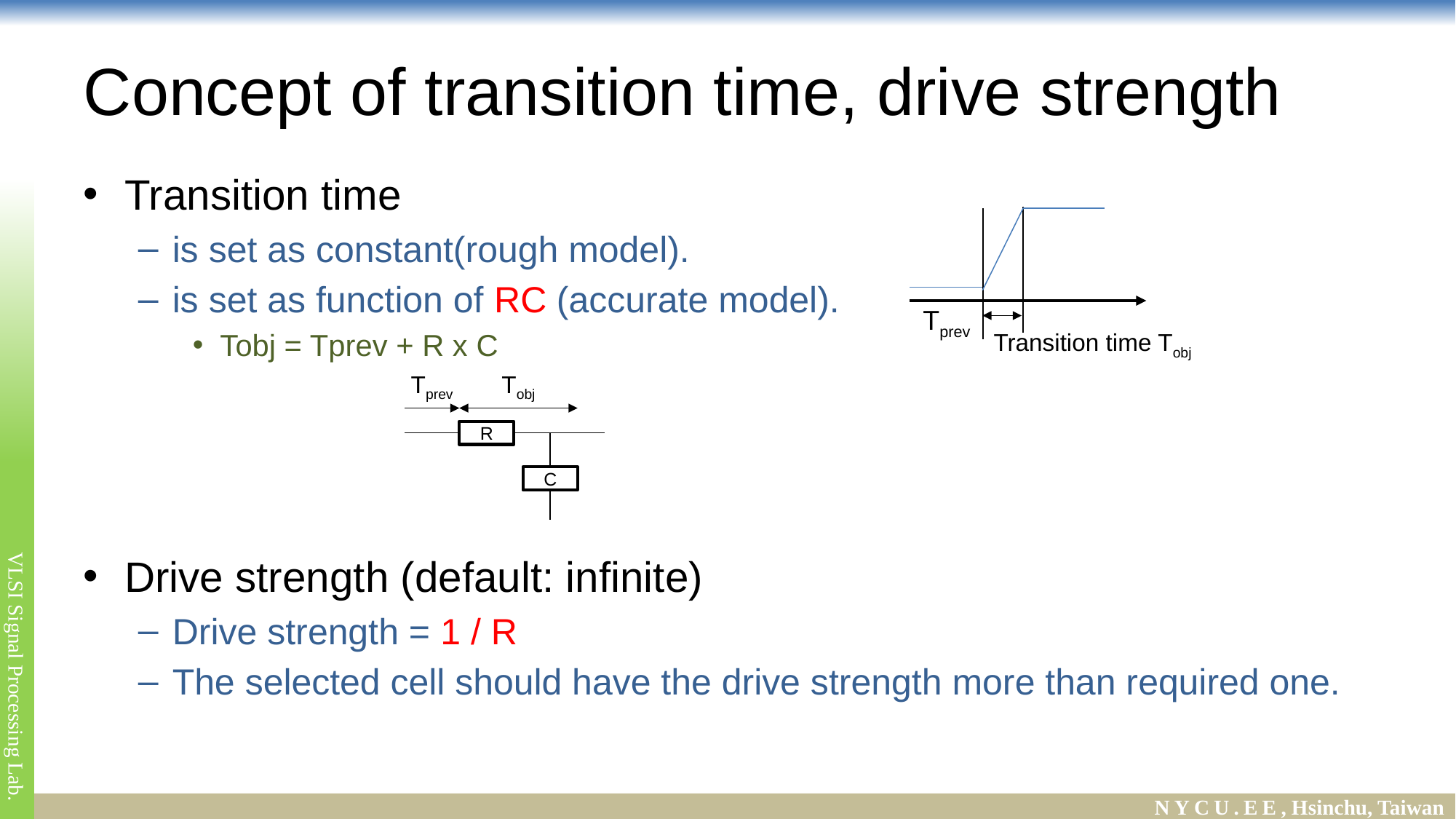

# Concept of transition time, drive strength
Transition time
is set as constant(rough model).
is set as function of RC (accurate model).
Tobj = Tprev + R x C

Drive strength (default: infinite)
Drive strength = 1 / R
The selected cell should have the drive strength more than required one.
Tprev
Transition time Tobj
Tprev
Tobj
R
C